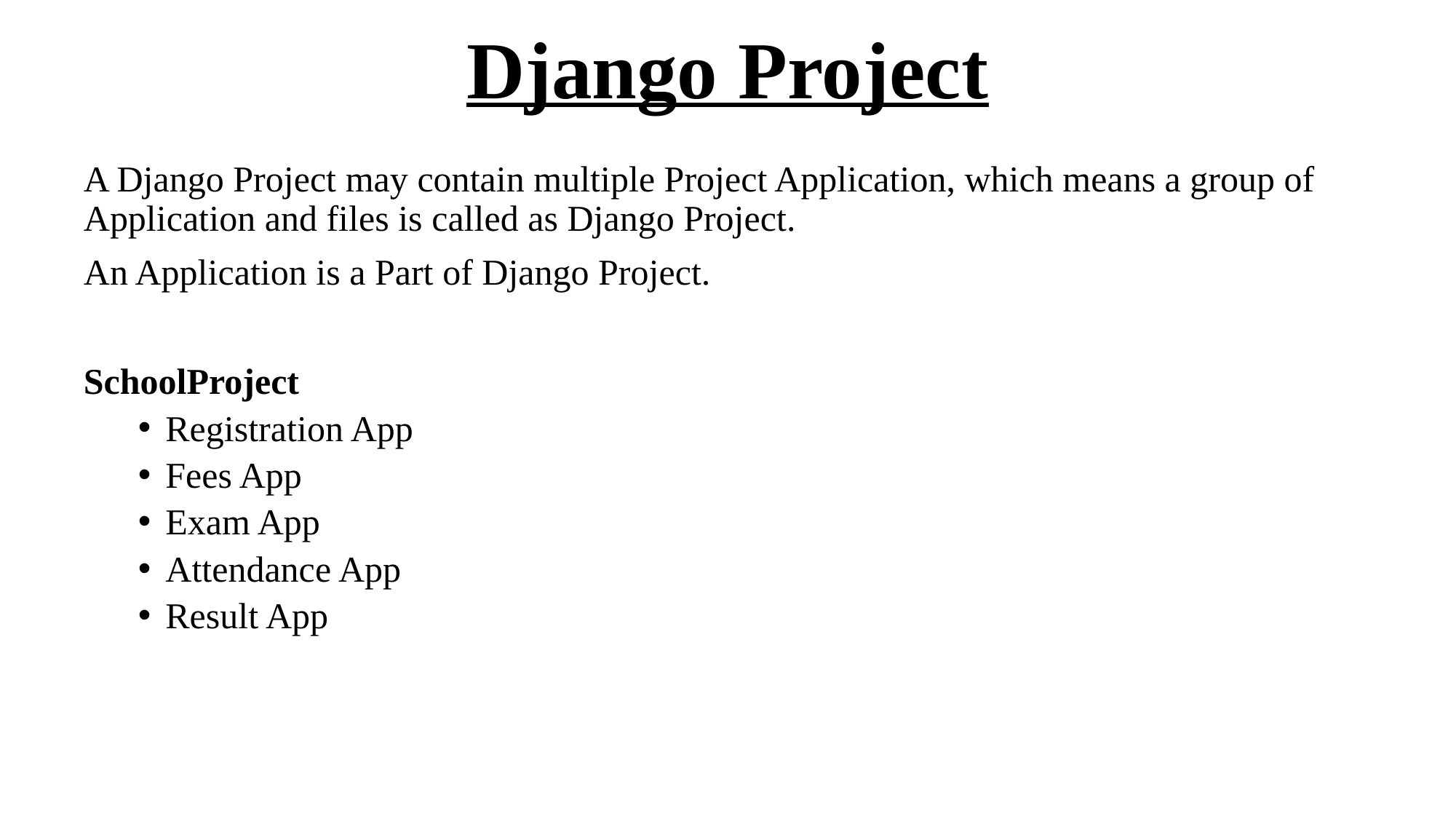

# Django Project
A Django Project may contain multiple Project Application, which means a group of Application and files is called as Django Project.
An Application is a Part of Django Project.

SchoolProject
Registration App
Fees App
Exam App
Attendance App
Result App